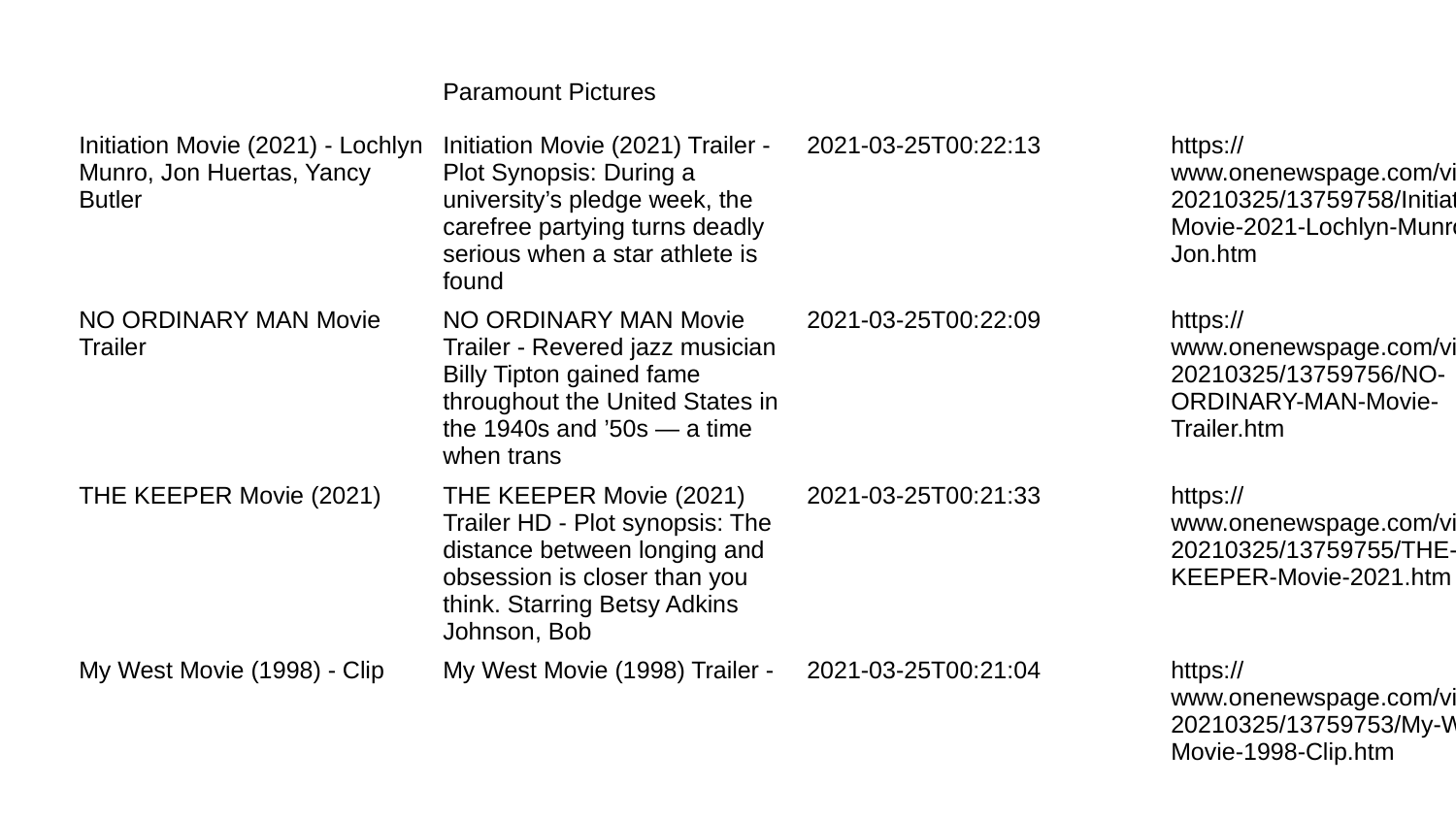

|  | Paramount Pictures |  |  |
| --- | --- | --- | --- |
| Initiation Movie (2021) - Lochlyn Munro, Jon Huertas, Yancy Butler | Initiation Movie (2021) Trailer - Plot Synopsis: During a university’s pledge week, the carefree partying turns deadly serious when a star athlete is found | 2021-03-25T00:22:13 | https://www.onenewspage.com/video/20210325/13759758/Initiation-Movie-2021-Lochlyn-Munro-Jon.htm |
| NO ORDINARY MAN Movie Trailer | NO ORDINARY MAN Movie Trailer - Revered jazz musician Billy Tipton gained fame throughout the United States in the 1940s and ’50s — a time when trans | 2021-03-25T00:22:09 | https://www.onenewspage.com/video/20210325/13759756/NO-ORDINARY-MAN-Movie-Trailer.htm |
| THE KEEPER Movie (2021) | THE KEEPER Movie (2021) Trailer HD - Plot synopsis: The distance between longing and obsession is closer than you think. Starring Betsy Adkins Johnson, Bob | 2021-03-25T00:21:33 | https://www.onenewspage.com/video/20210325/13759755/THE-KEEPER-Movie-2021.htm |
| My West Movie (1998) - Clip | My West Movie (1998) Trailer - | 2021-03-25T00:21:04 | https://www.onenewspage.com/video/20210325/13759753/My-West-Movie-1998-Clip.htm |